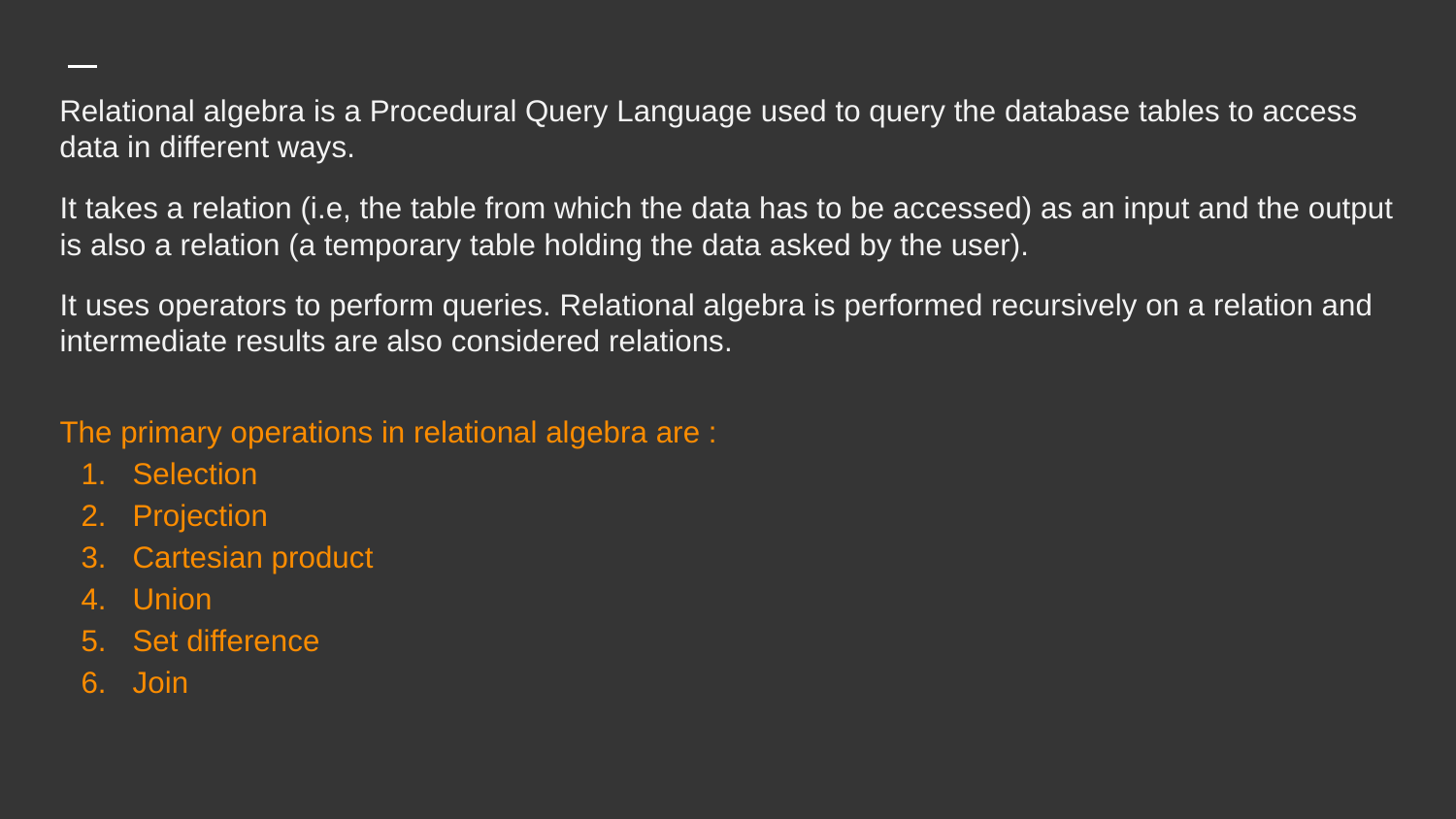

# Relational algebra is a Procedural Query Language used to query the database tables to access data in different ways.
It takes a relation (i.e, the table from which the data has to be accessed) as an input and the output is also a relation (a temporary table holding the data asked by the user).
It uses operators to perform queries. Relational algebra is performed recursively on a relation and intermediate results are also considered relations.
The primary operations in relational algebra are :
Selection
Projection
Cartesian product
Union
Set difference
Join